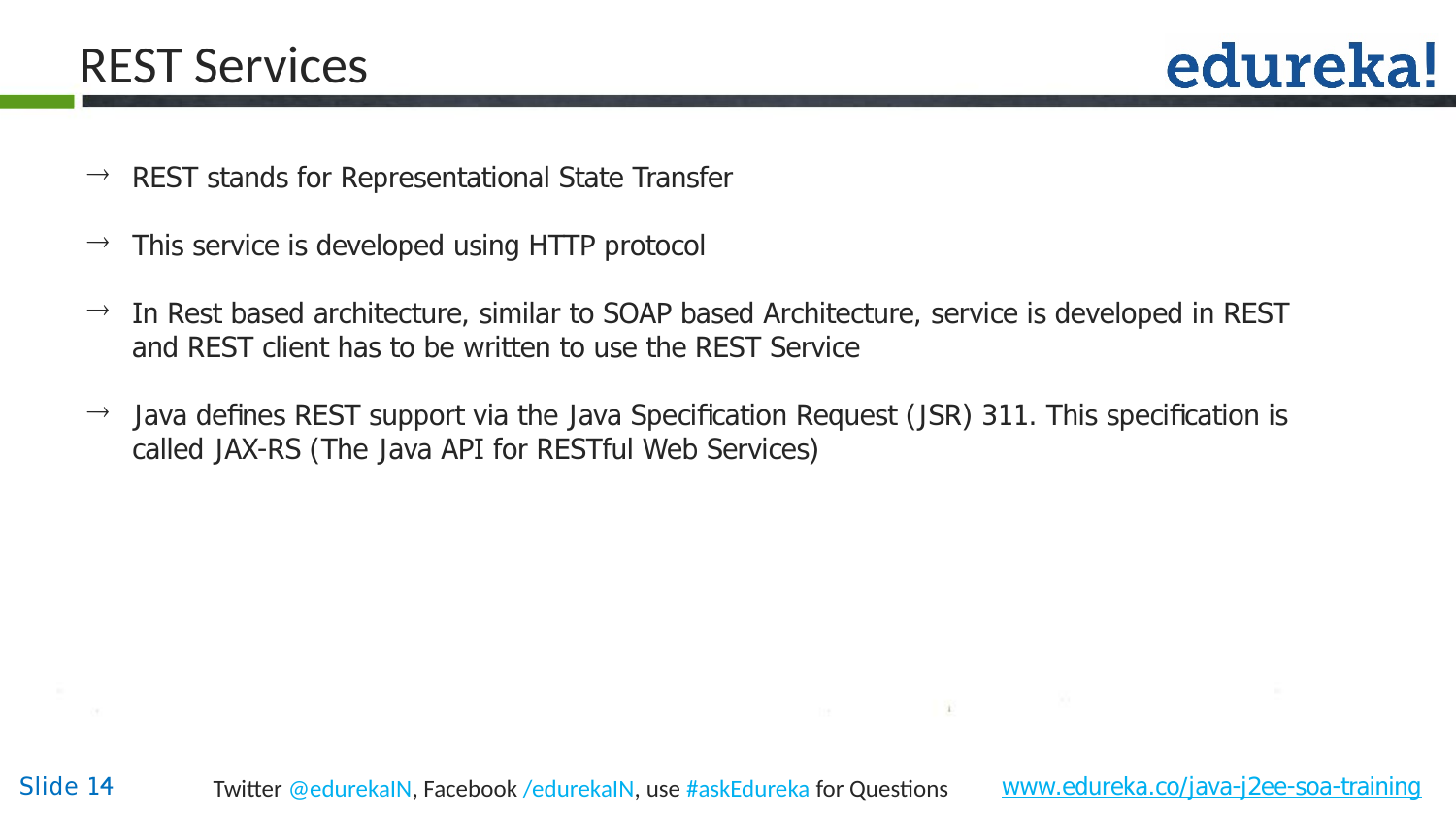

REST Services
REST stands for Representational State Transfer

This service is developed using HTTP protocol

In Rest based architecture, similar to SOAP based Architecture, service is developed in REST and REST client has to be written to use the REST Service

Java defines REST support via the Java Specification Request (JSR) 311. This specification is called JAX-RS (The Java API for RESTful Web Services)